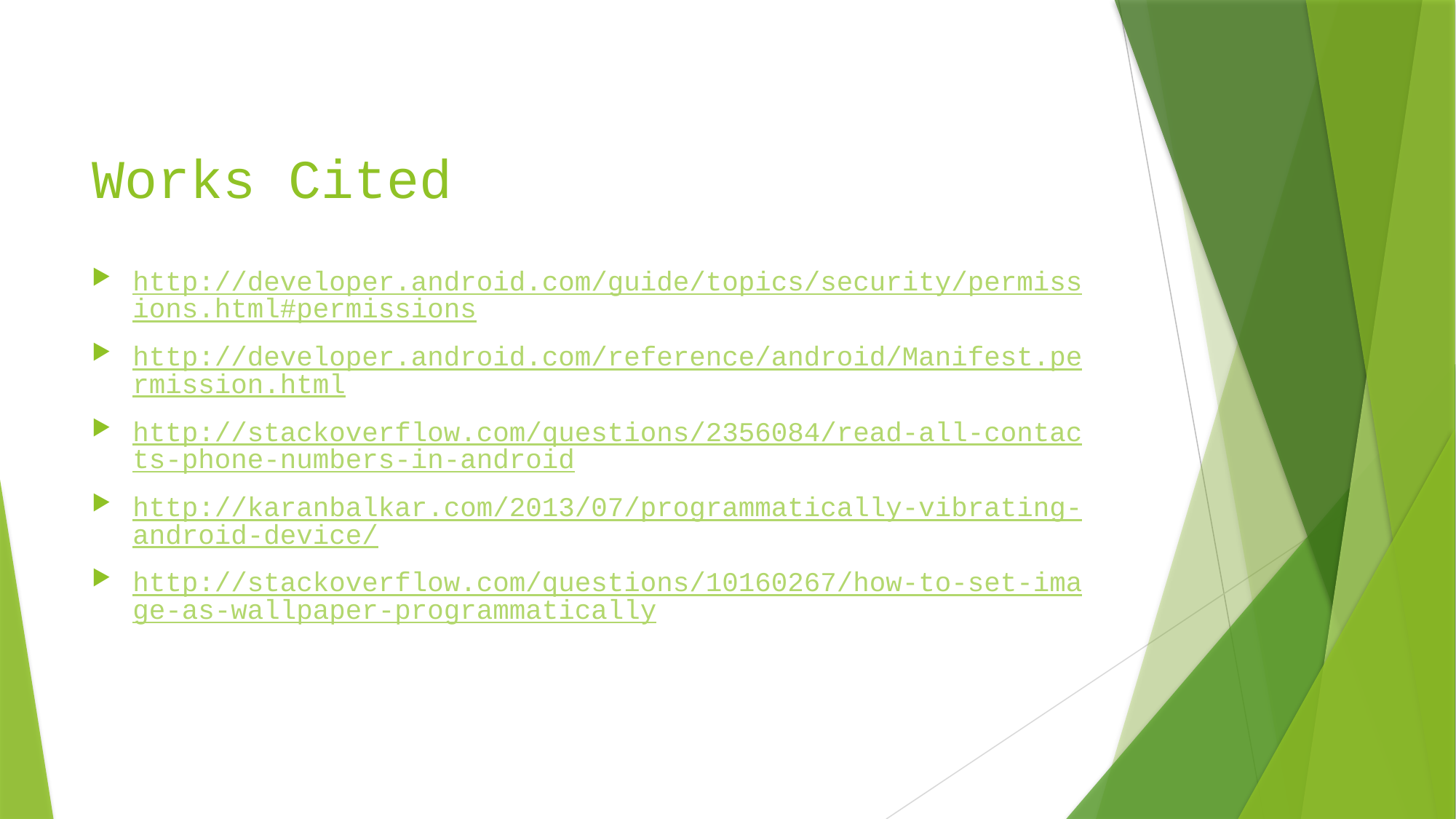

# Works Cited
http://developer.android.com/guide/topics/security/permissions.html#permissions
http://developer.android.com/reference/android/Manifest.permission.html
http://stackoverflow.com/questions/2356084/read-all-contacts-phone-numbers-in-android
http://karanbalkar.com/2013/07/programmatically-vibrating-android-device/
http://stackoverflow.com/questions/10160267/how-to-set-image-as-wallpaper-programmatically